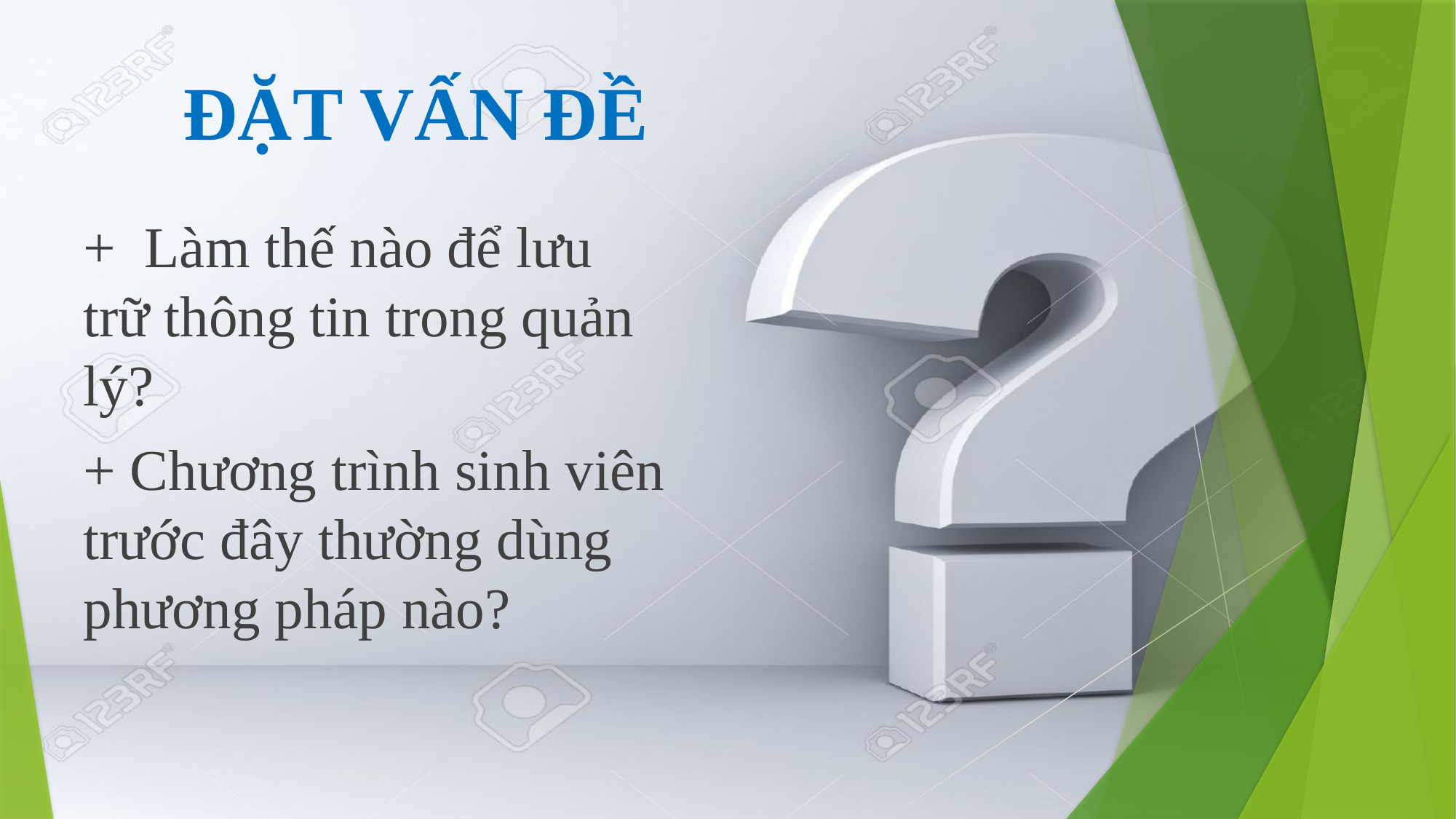

# ĐẶT VẤN ĐỀ

+  Làm thế nào để lưu trữ thông tin trong quản lý?
+ Chương trình sinh viên trước đây thường dùng phương pháp nào?

1